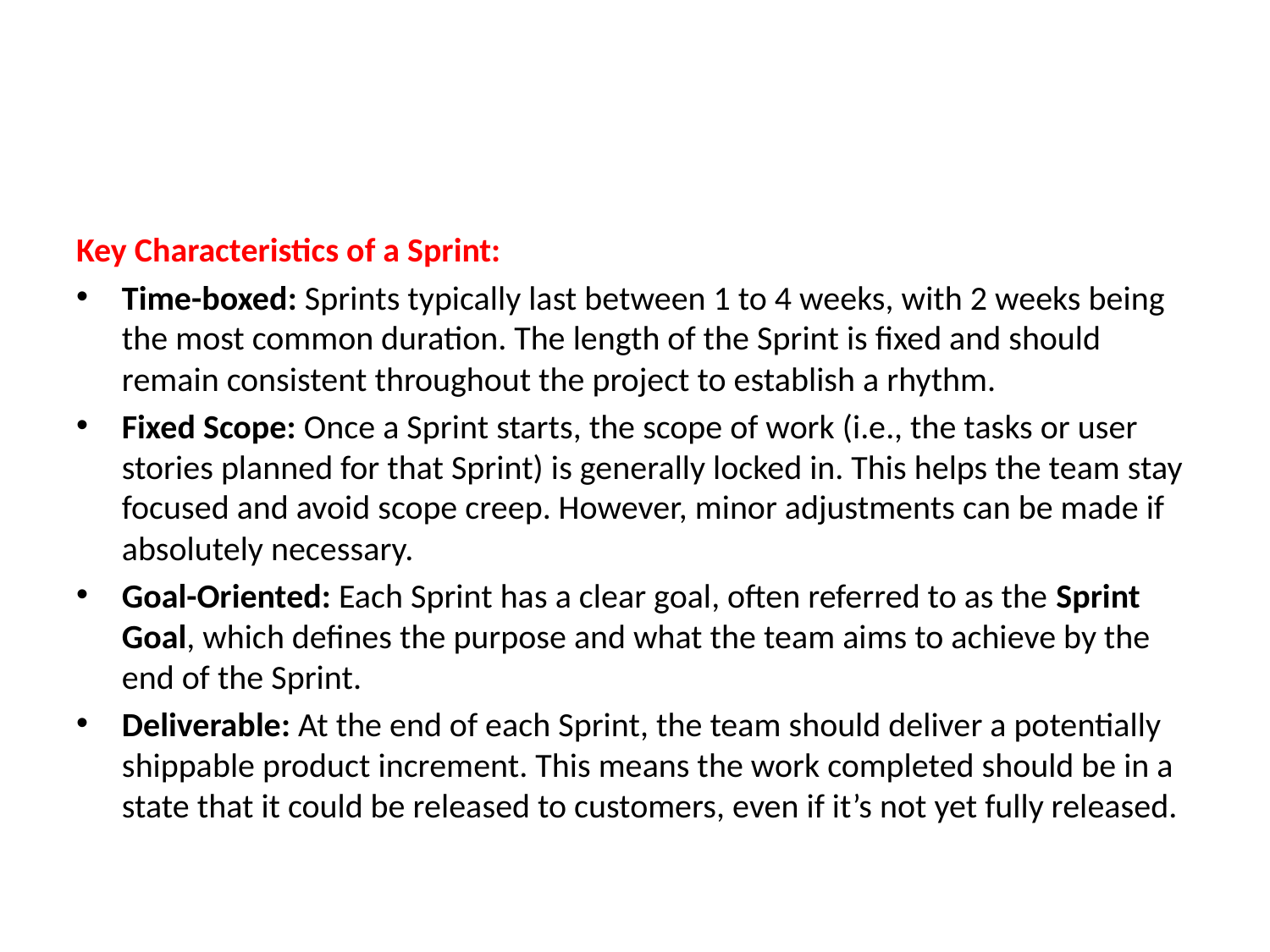

#
Key Characteristics of a Sprint:
Time-boxed: Sprints typically last between 1 to 4 weeks, with 2 weeks being the most common duration. The length of the Sprint is fixed and should remain consistent throughout the project to establish a rhythm.
Fixed Scope: Once a Sprint starts, the scope of work (i.e., the tasks or user stories planned for that Sprint) is generally locked in. This helps the team stay focused and avoid scope creep. However, minor adjustments can be made if absolutely necessary.
Goal-Oriented: Each Sprint has a clear goal, often referred to as the Sprint Goal, which defines the purpose and what the team aims to achieve by the end of the Sprint.
Deliverable: At the end of each Sprint, the team should deliver a potentially shippable product increment. This means the work completed should be in a state that it could be released to customers, even if it’s not yet fully released.